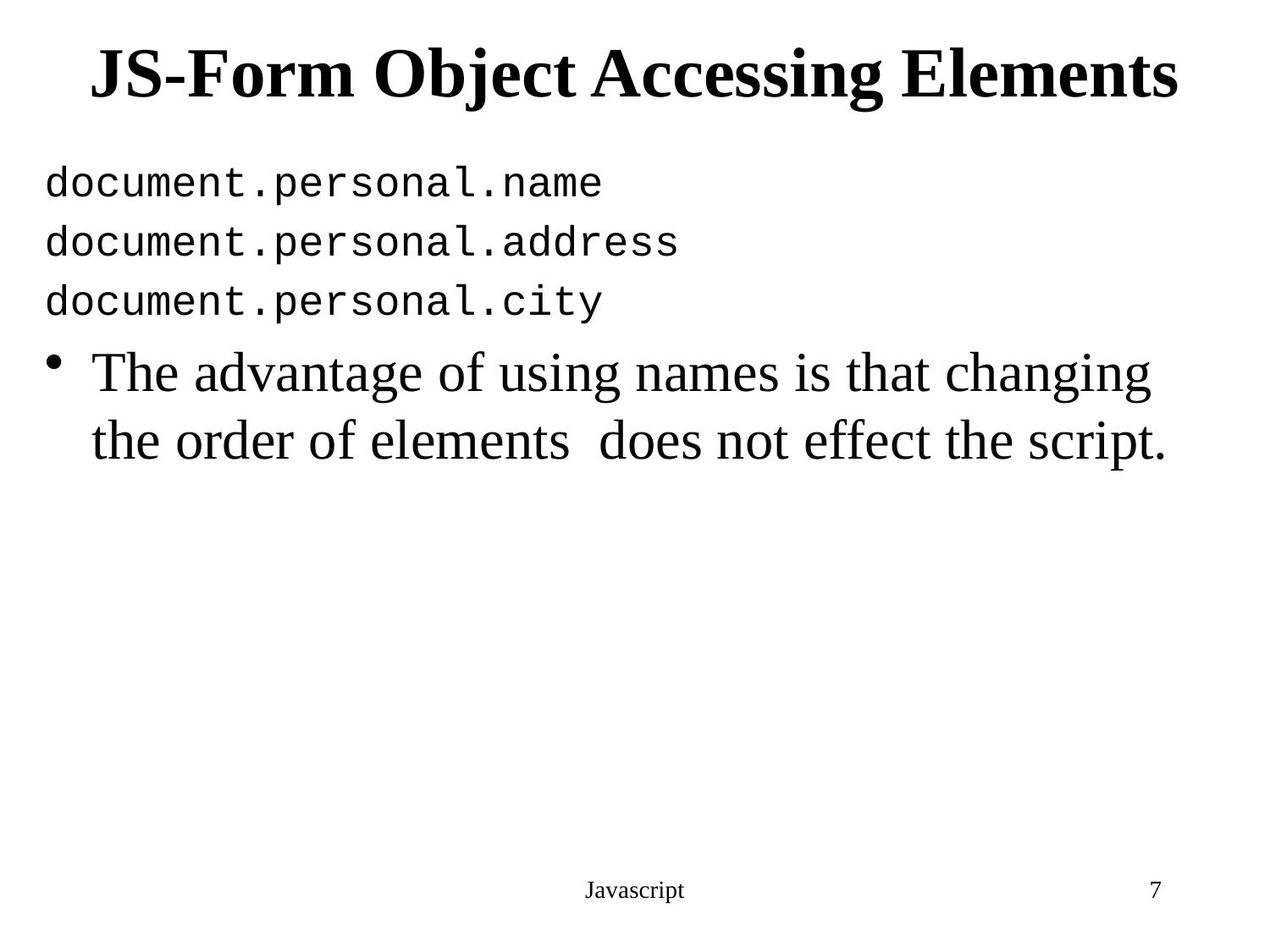

# JS-Form Object Accessing Elements
document.personal.name
document.personal.address
document.personal.city
The advantage of using names is that changing the order of elements  does not effect the script.
Javascript
7